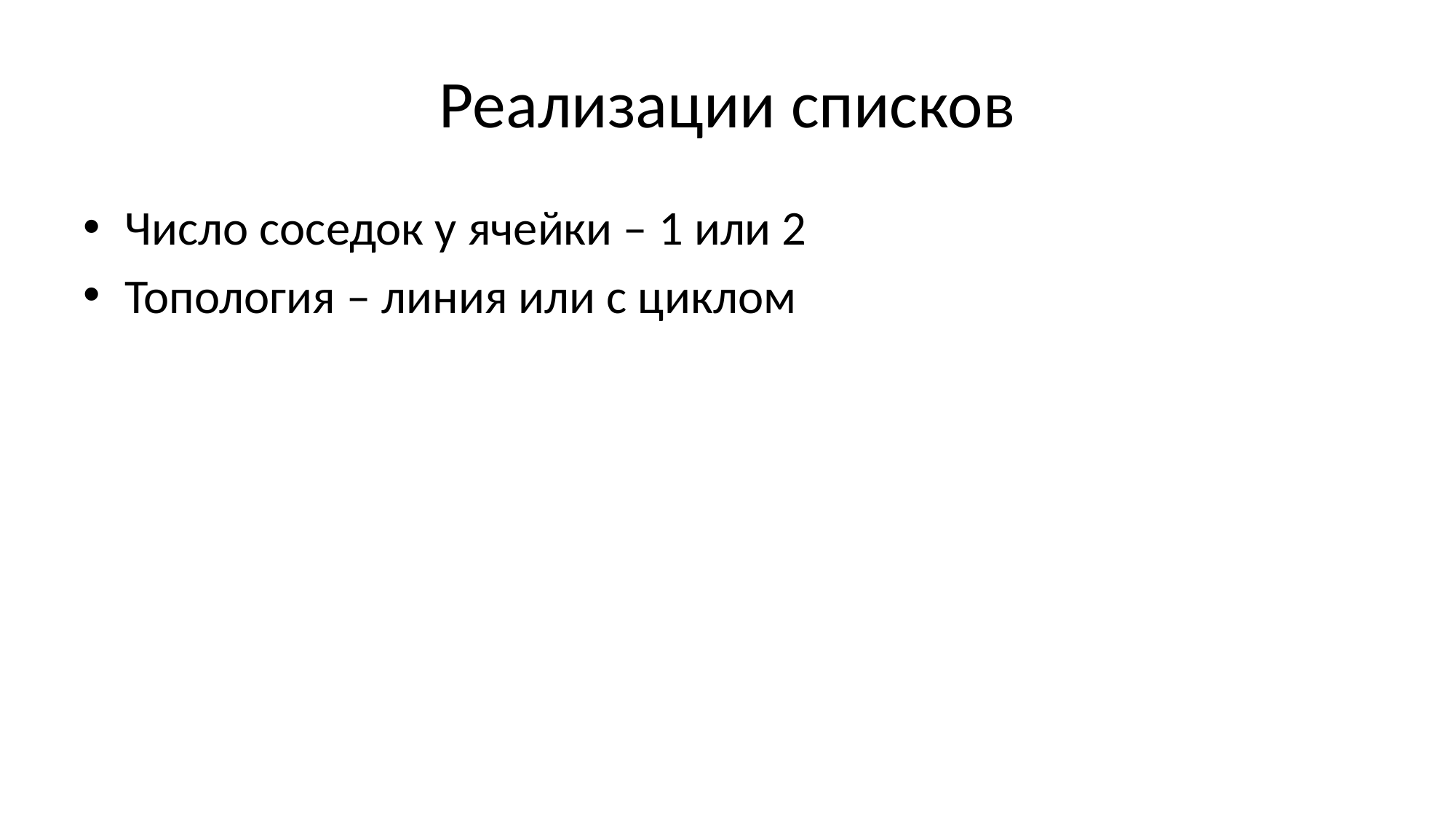

# Реализации списков
Число соседок у ячейки – 1 или 2
Топология – линия или с циклом